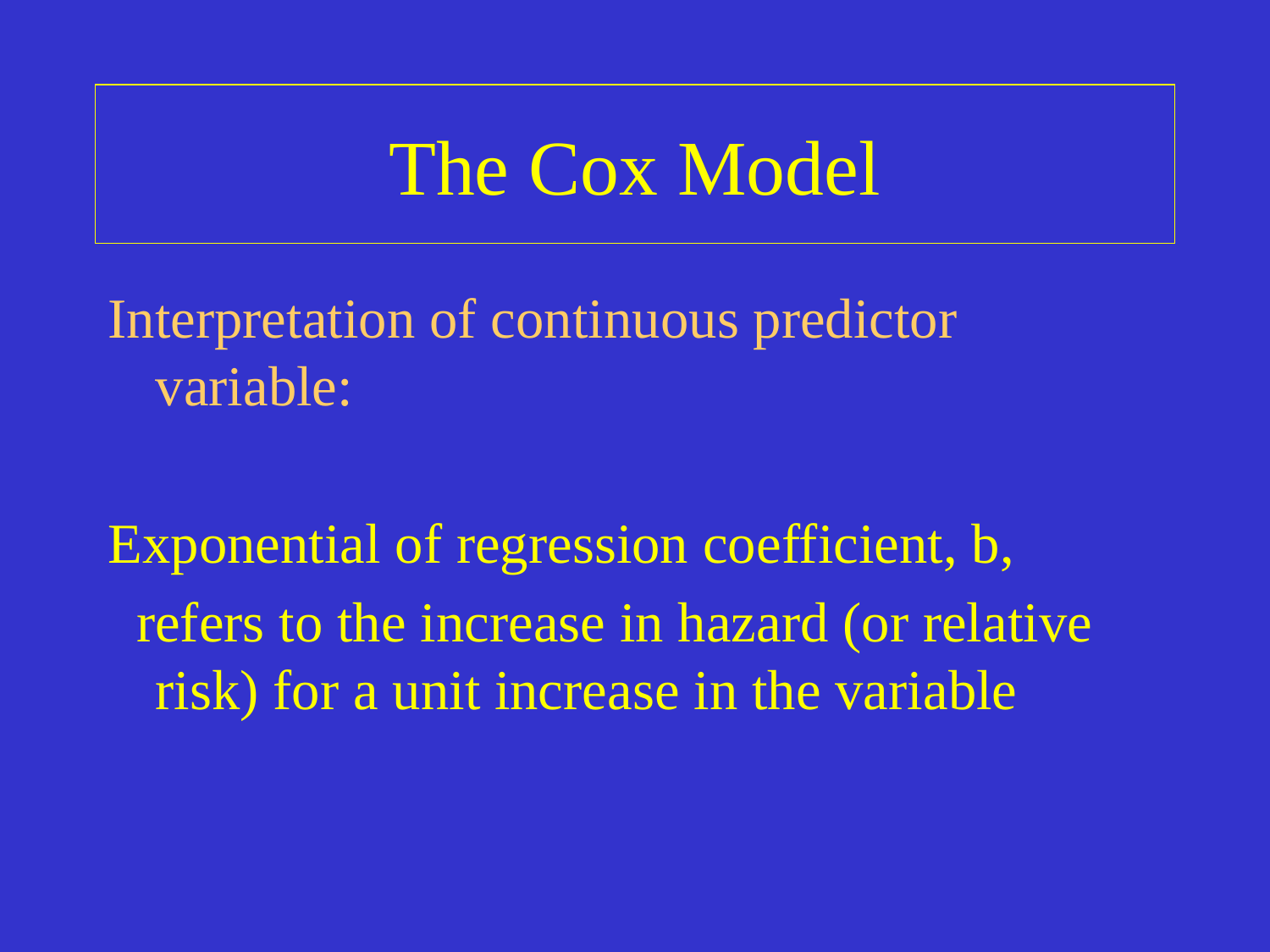

# The Cox Model
Interpretation of continuous predictor variable:

Exponential of regression coefficient, b,
  refers to the increase in hazard (or relative risk) for a unit increase in the variable